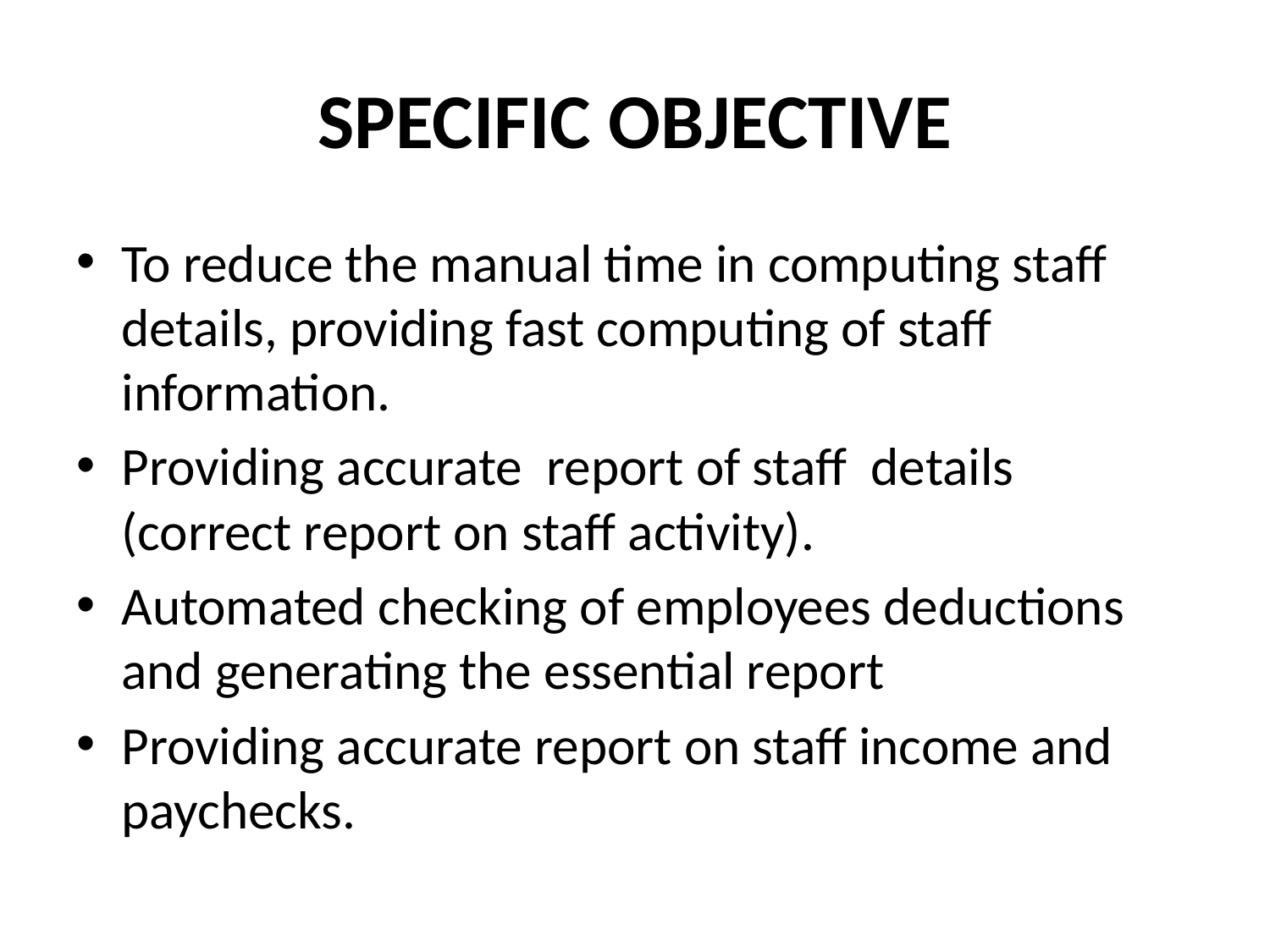

# SPECIFIC OBJECTIVE
To reduce the manual time in computing staff details, providing fast computing of staff information.
Providing accurate  report of staff  details (correct report on staff activity).
Automated checking of employees deductions and generating the essential report
Providing accurate report on staff income and paychecks.